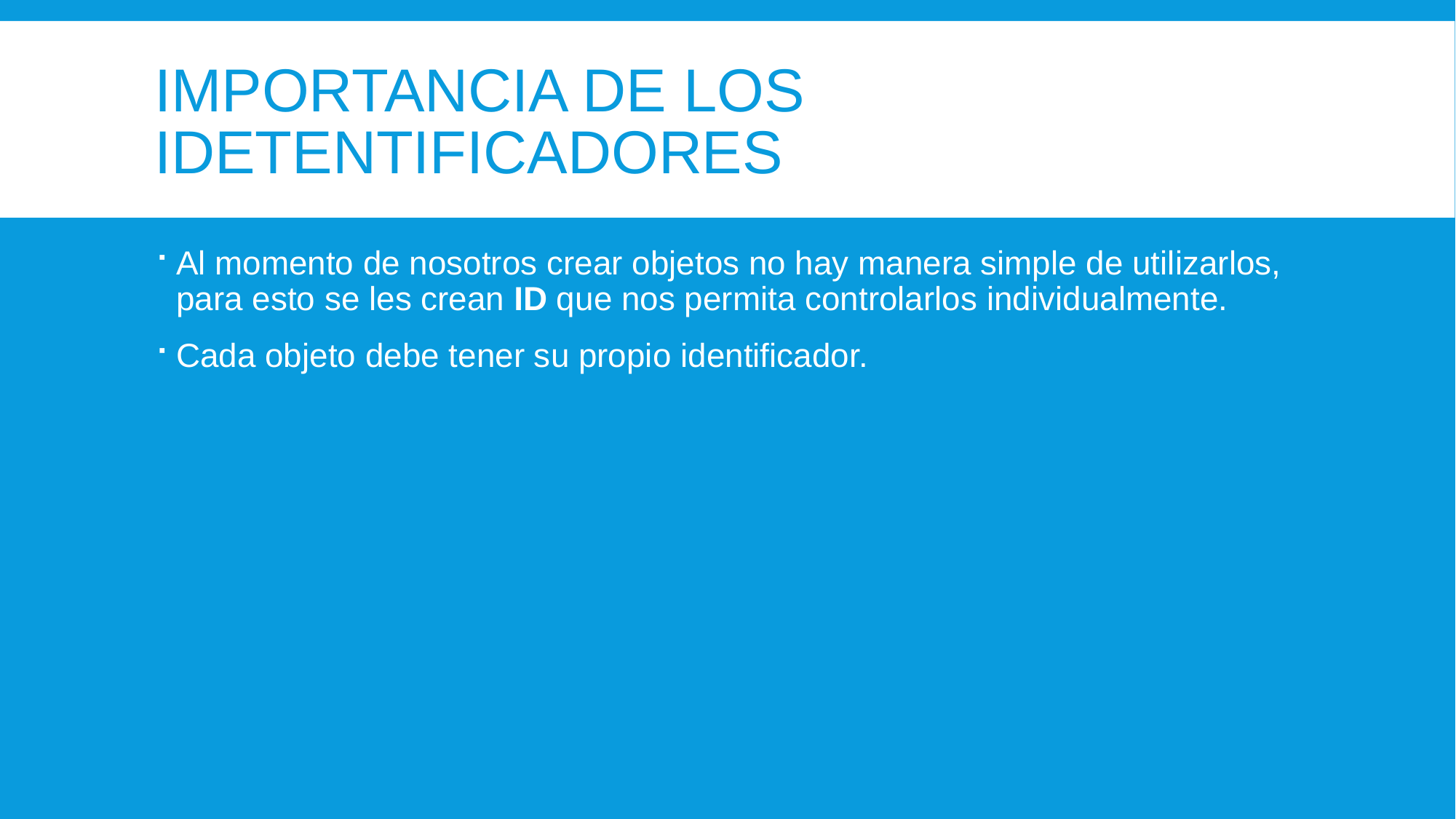

# Importancia de los idetentificadores
Al momento de nosotros crear objetos no hay manera simple de utilizarlos, para esto se les crean ID que nos permita controlarlos individualmente.
Cada objeto debe tener su propio identificador.